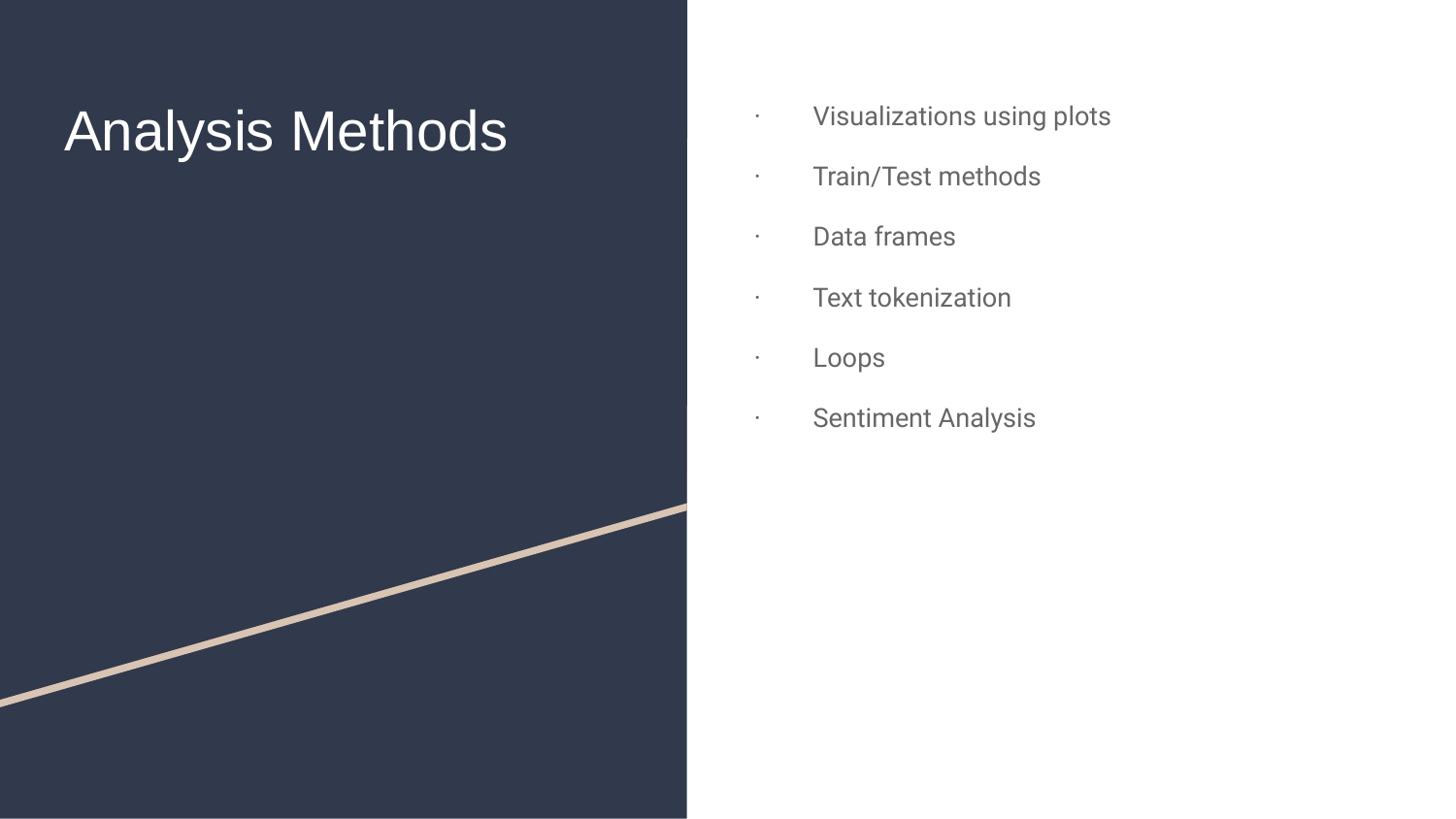

# Analysis Methods
·        Visualizations using plots
·        Train/Test methods
·        Data frames
·        Text tokenization
·        Loops
·        Sentiment Analysis